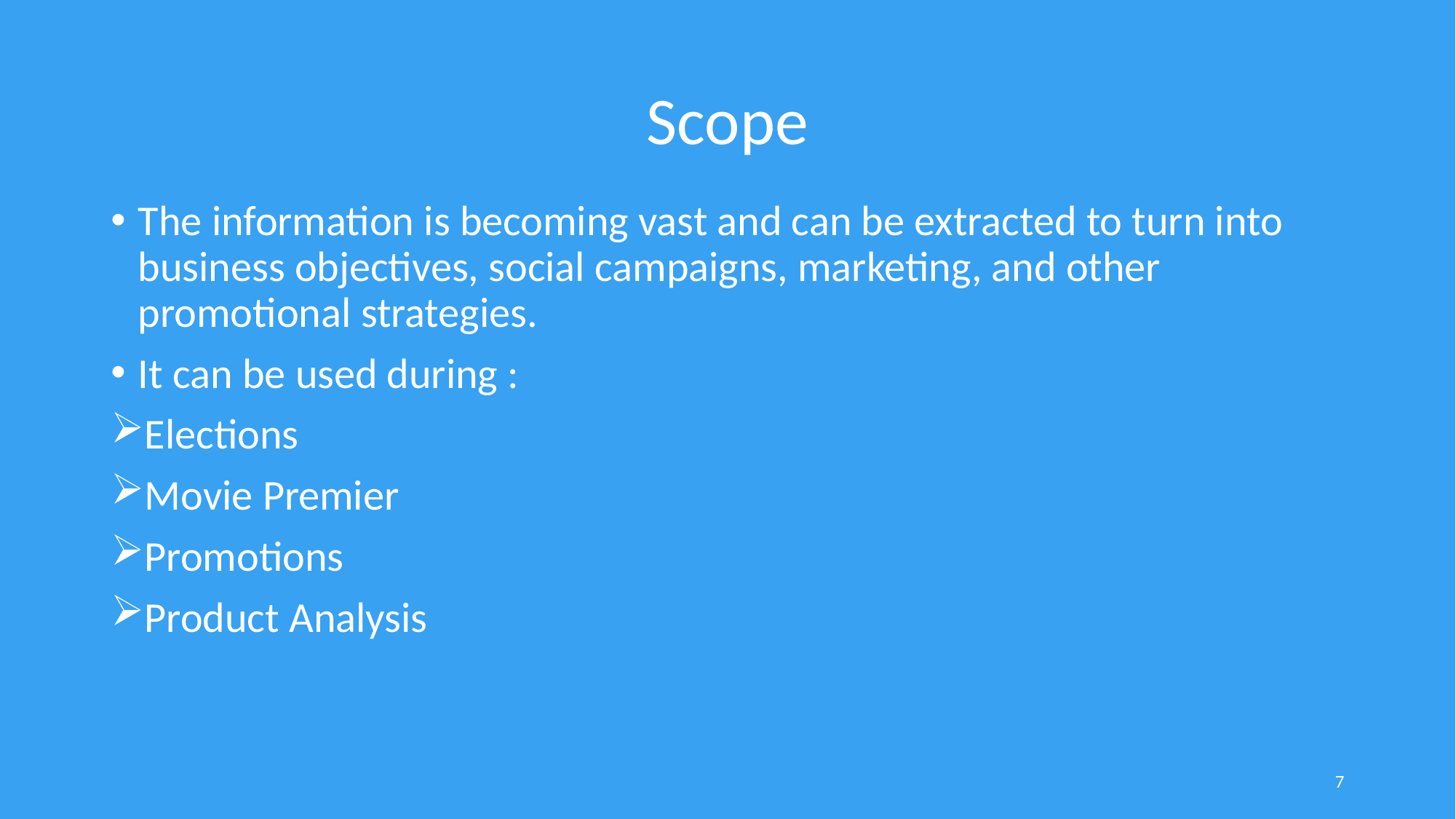

# Scope
The information is becoming vast and can be extracted to turn into business objectives, social campaigns, marketing, and other promotional strategies.
It can be used during :
Elections
Movie Premier
Promotions
Product Analysis
7